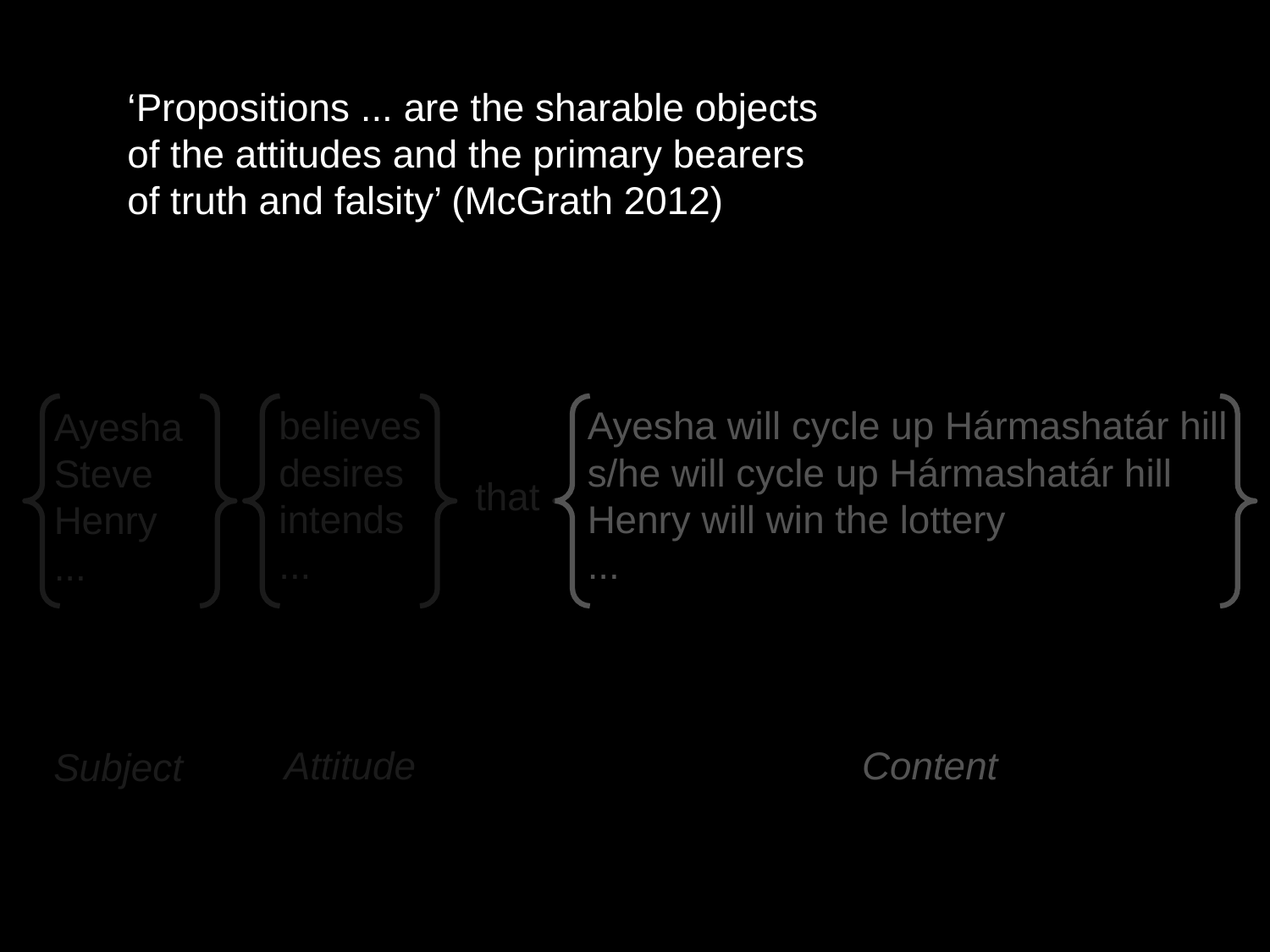

‘Propositions ... are the sharable objects of the attitudes and the primary bearers of truth and falsity’ (McGrath 2012)

believes
desires
intends
...
Ayesha will cycle up Hármashatár hill
s/he will cycle up Hármashatár hill
Henry will win the lottery
...

Ayesha
Steve
Henry
...

that
Attitude
Content
Subject